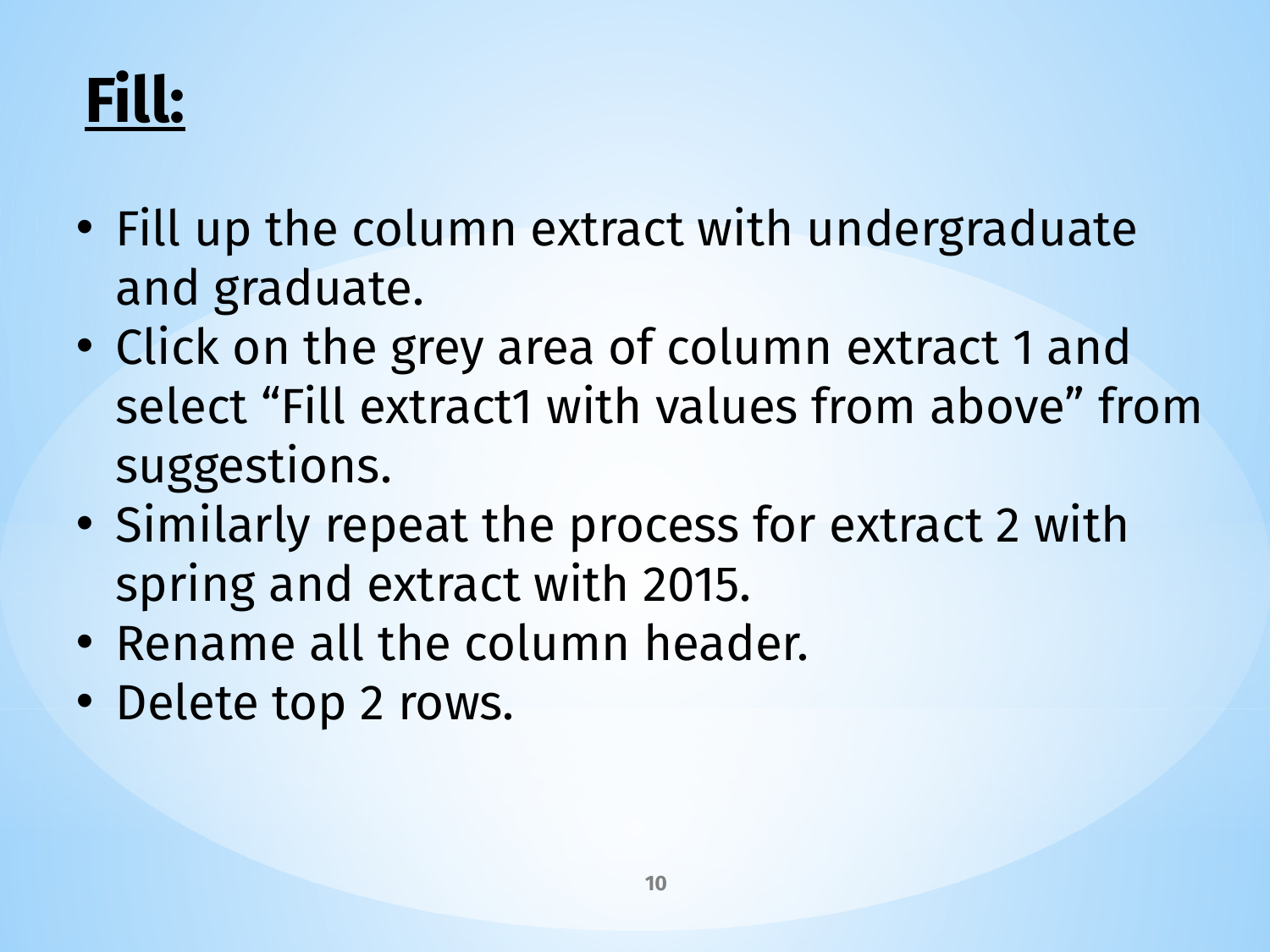

Fill:
Fill up the column extract with undergraduate and graduate.
Click on the grey area of column extract 1 and select “Fill extract1 with values from above” from suggestions.
Similarly repeat the process for extract 2 with spring and extract with 2015.
Rename all the column header.
Delete top 2 rows.
10